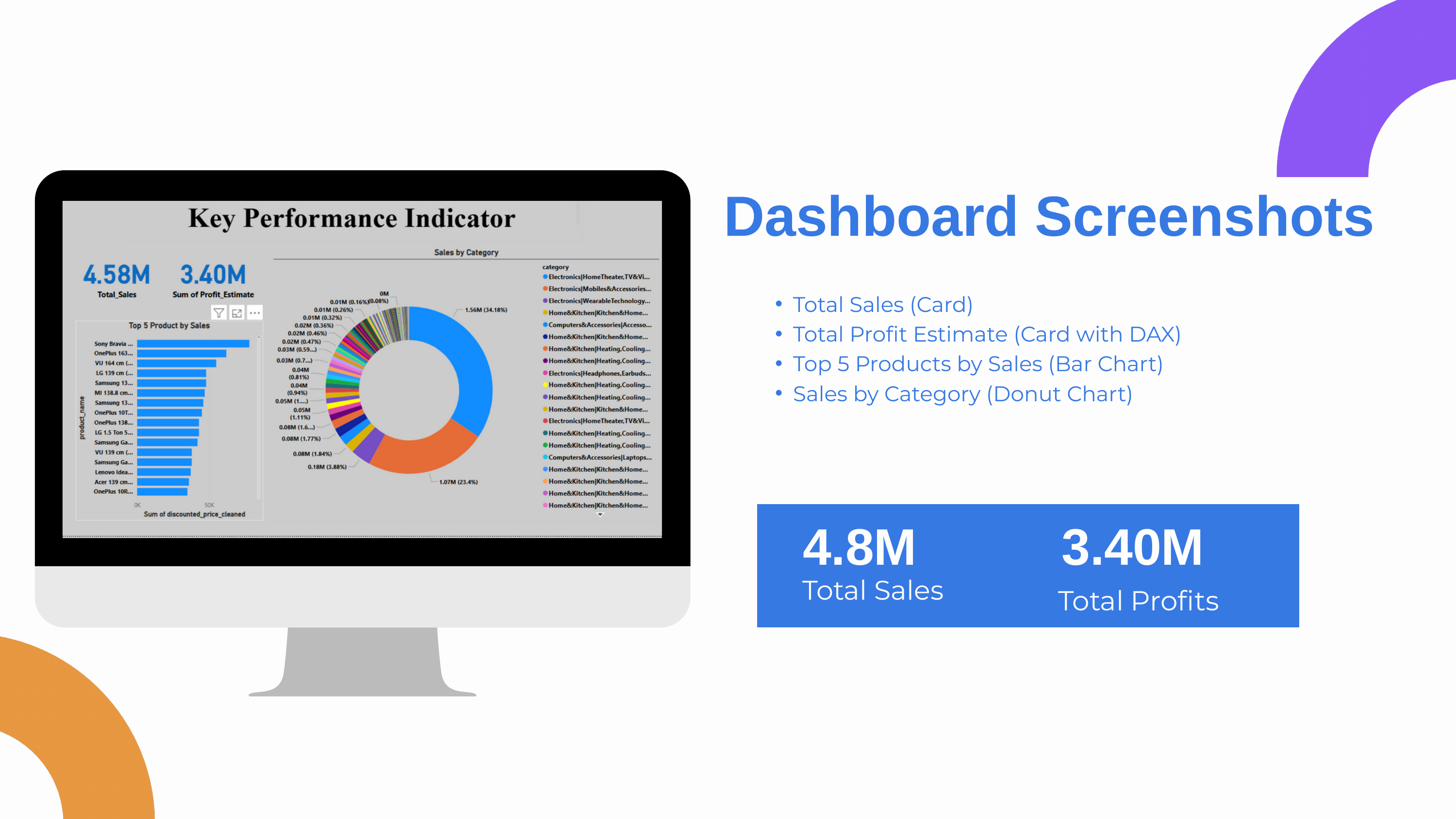

Dashboard Screenshots

Total Sales (Card)
Total Profit Estimate (Card with DAX)
Top 5 Products by Sales (Bar Chart)
Sales by Category (Donut Chart)

4.8M
3.40M

Total Sales
Total Profits